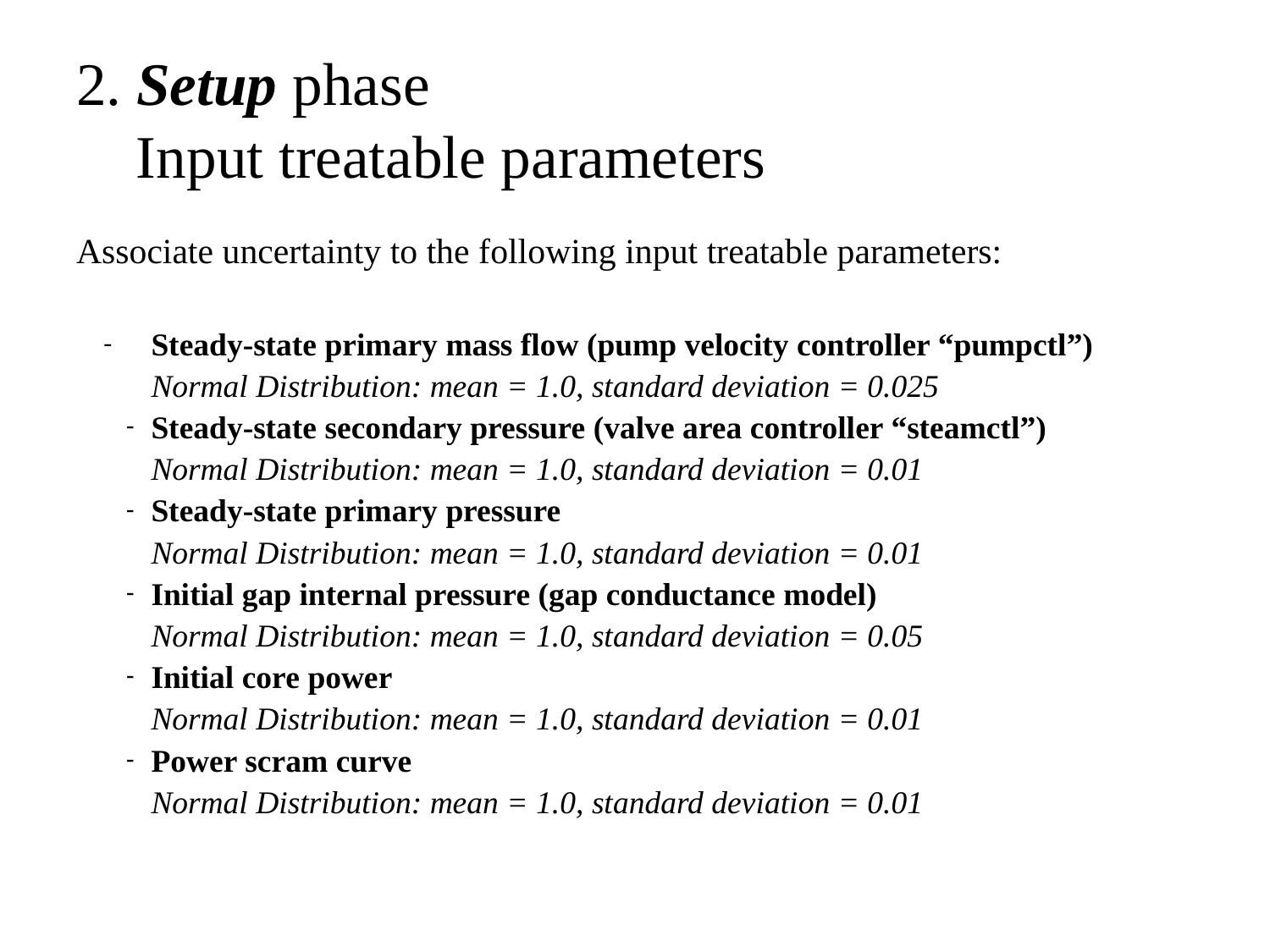

# 2. Setup phase Input treatable parameters
Associate uncertainty to the following input treatable parameters:

Steady-state primary mass flow (pump velocity controller “pumpctl”)
Normal Distribution: mean = 1.0, standard deviation = 0.025
Steady-state secondary pressure (valve area controller “steamctl”)
Normal Distribution: mean = 1.0, standard deviation = 0.01
Steady-state primary pressure
Normal Distribution: mean = 1.0, standard deviation = 0.01
Initial gap internal pressure (gap conductance model)
Normal Distribution: mean = 1.0, standard deviation = 0.05
Initial core power
Normal Distribution: mean = 1.0, standard deviation = 0.01
Power scram curve
Normal Distribution: mean = 1.0, standard deviation = 0.01